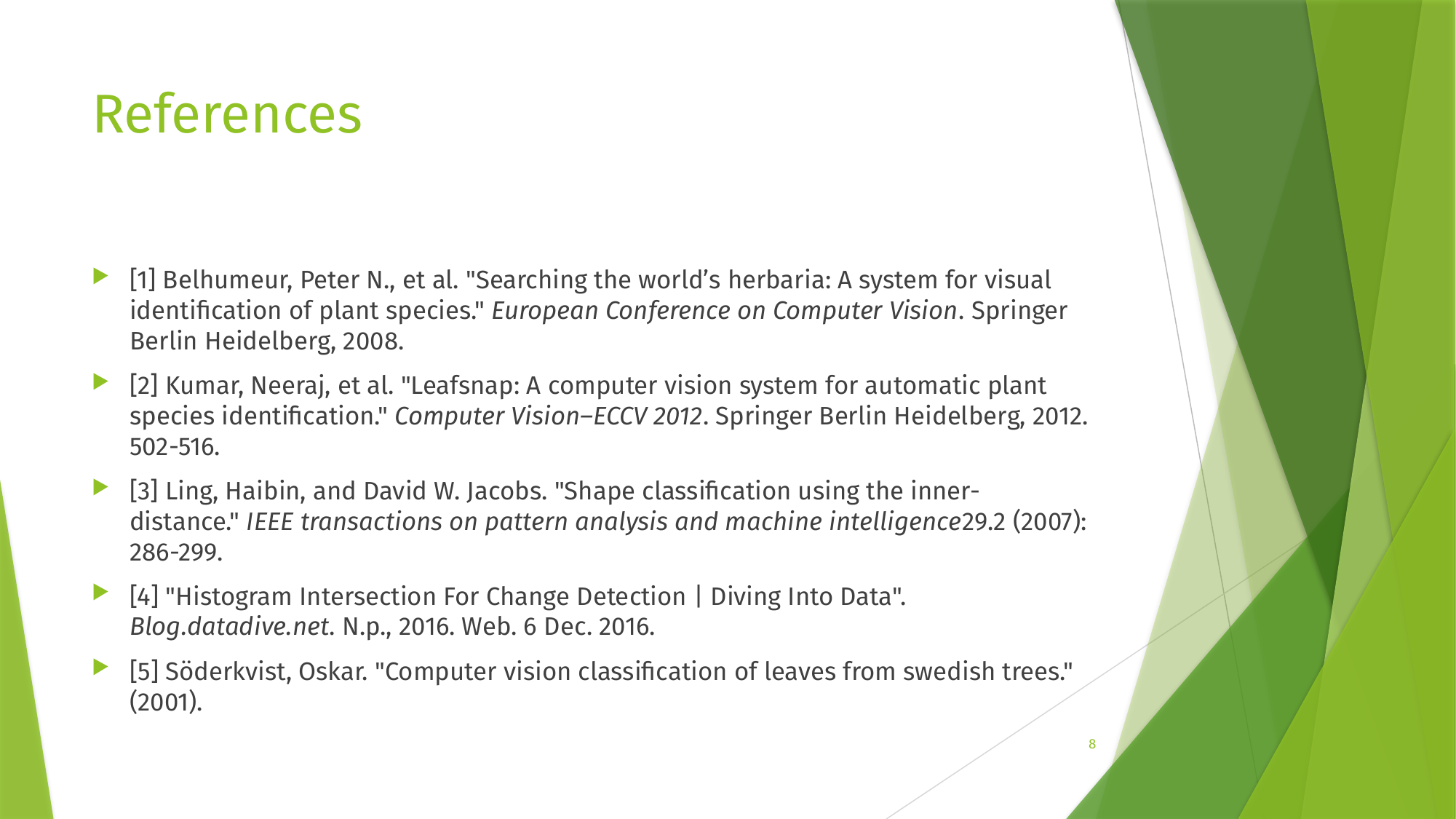

# References
[1] Belhumeur, Peter N., et al. "Searching the world’s herbaria: A system for visual identification of plant species." European Conference on Computer Vision. Springer Berlin Heidelberg, 2008.
[2] Kumar, Neeraj, et al. "Leafsnap: A computer vision system for automatic plant species identification." Computer Vision–ECCV 2012. Springer Berlin Heidelberg, 2012. 502-516.
[3] Ling, Haibin, and David W. Jacobs. "Shape classification using the inner-distance." IEEE transactions on pattern analysis and machine intelligence29.2 (2007): 286-299.
[4] "Histogram Intersection For Change Detection | Diving Into Data". Blog.datadive.net. N.p., 2016. Web. 6 Dec. 2016.
[5] Söderkvist, Oskar. "Computer vision classification of leaves from swedish trees." (2001).

8